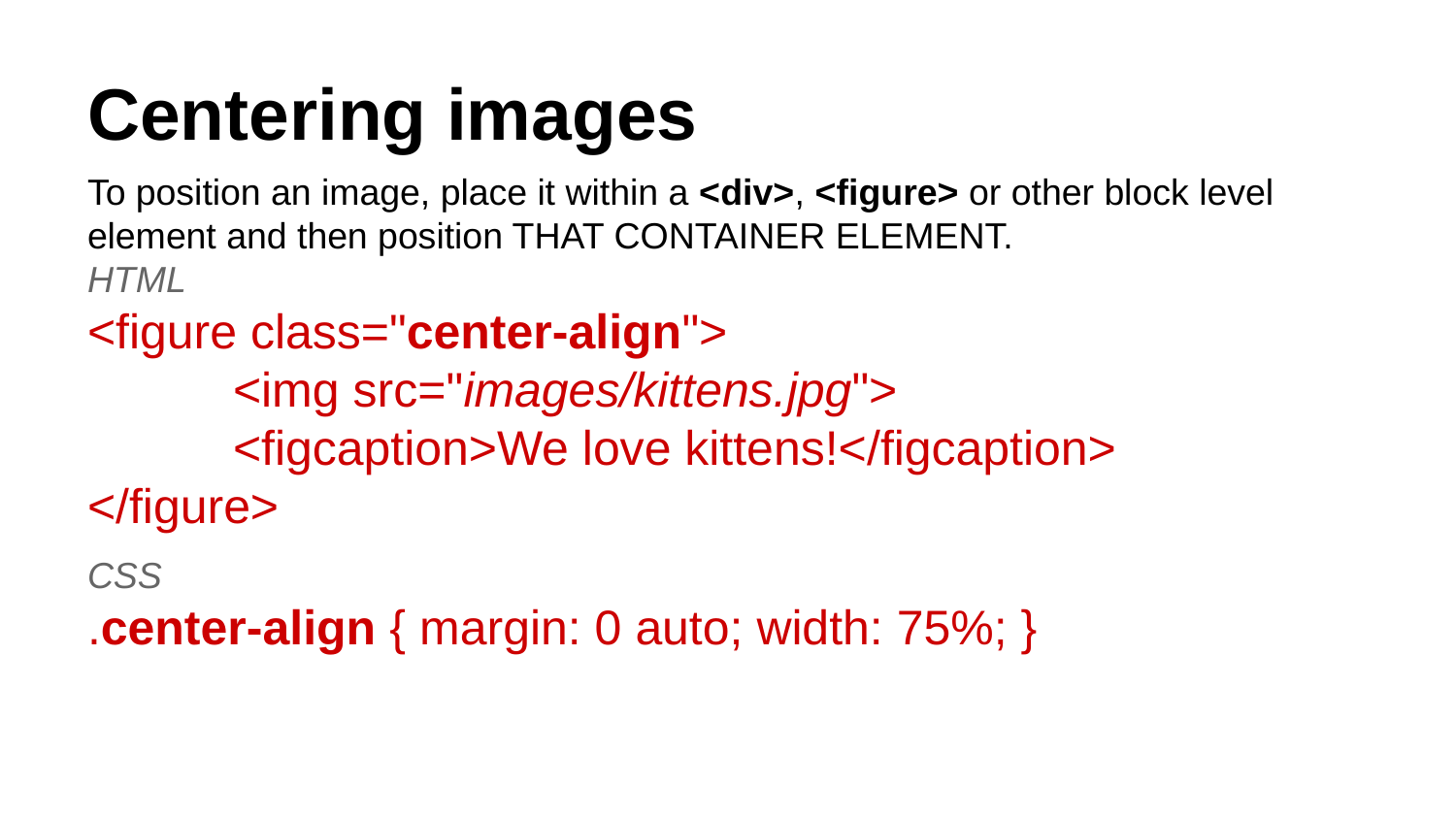

# Centering images
To position an image, place it within a <div>, <figure> or other block level element and then position THAT CONTAINER ELEMENT.
HTML
<figure class="center-align">
	<img src="images/kittens.jpg">
	<figcaption>We love kittens!</figcaption>
</figure>

CSS
.center-align { margin: 0 auto; width: 75%; }